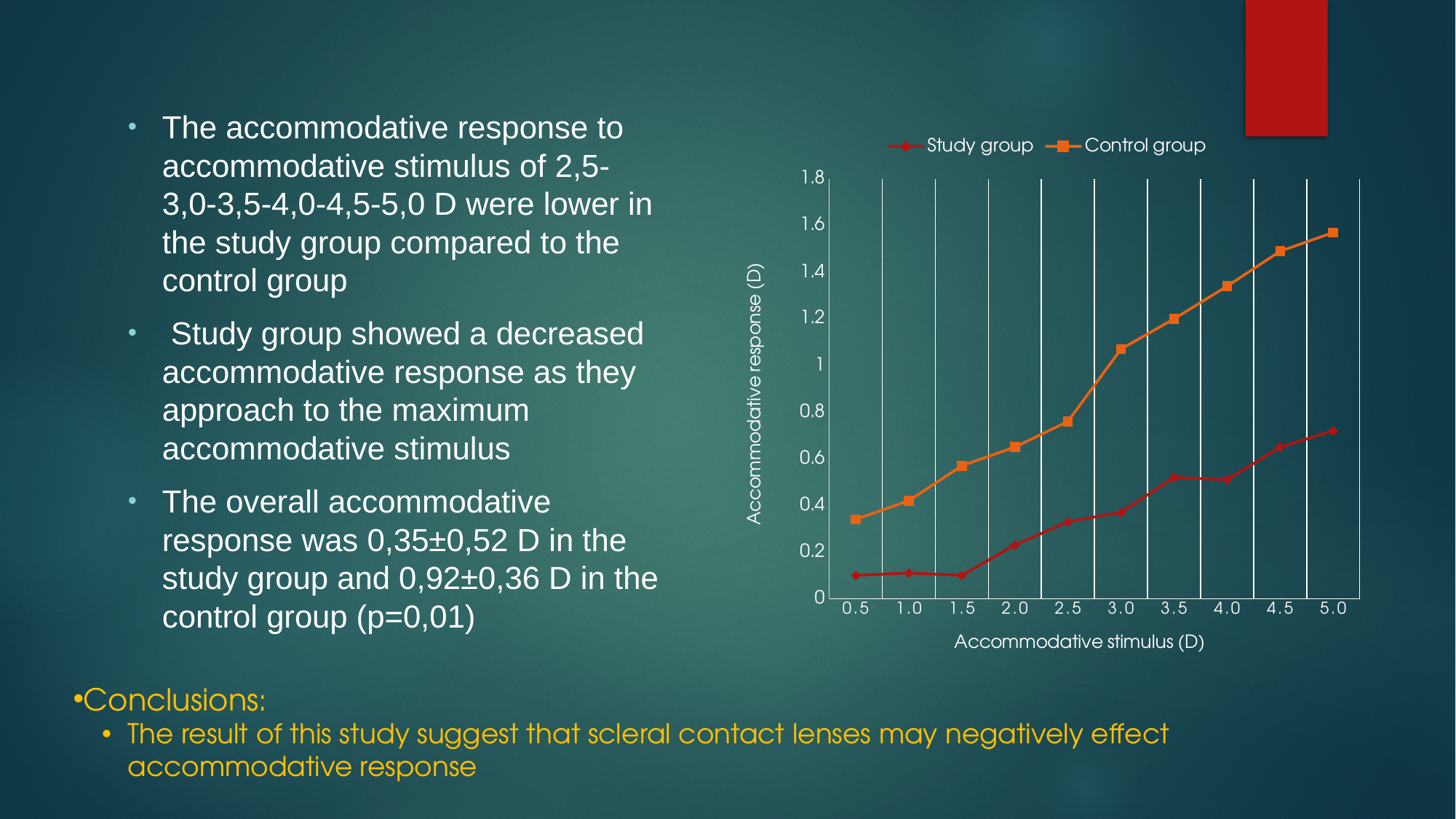

The accommodative response to accommodative stimulus of 2,5-3,0-3,5-4,0-4,5-5,0 D were lower in the study group compared to the control group
 Study group showed a decreased accommodative response as they approach to the maximum accommodative stimulus
The overall accommodative response was 0,35±0,52 D in the study group and 0,92±0,36 D in the control group (p=0,01)

### Chart

| Category | Study group | Control group |
|---|---|---|
| 0.5 | 0.1 | 0.34 |
| 1 | 0.11 | 0.42 |
| 1.5 | 0.1 | 0.57 |
| 2 | 0.23 | 0.65 |
| 2.5 | 0.33 | 0.76 |
| 3 | 0.37 | 1.07 |
| 3.5 | 0.52 | 1.2 |
| 4 | 0.51 | 1.34 |
| 4.5 | 0.65 | 1.49 |
| 5 | 0.72 | 1.57 |
Conclusions:
The result of this study suggest that scleral contact lenses may negatively effect accommodative response